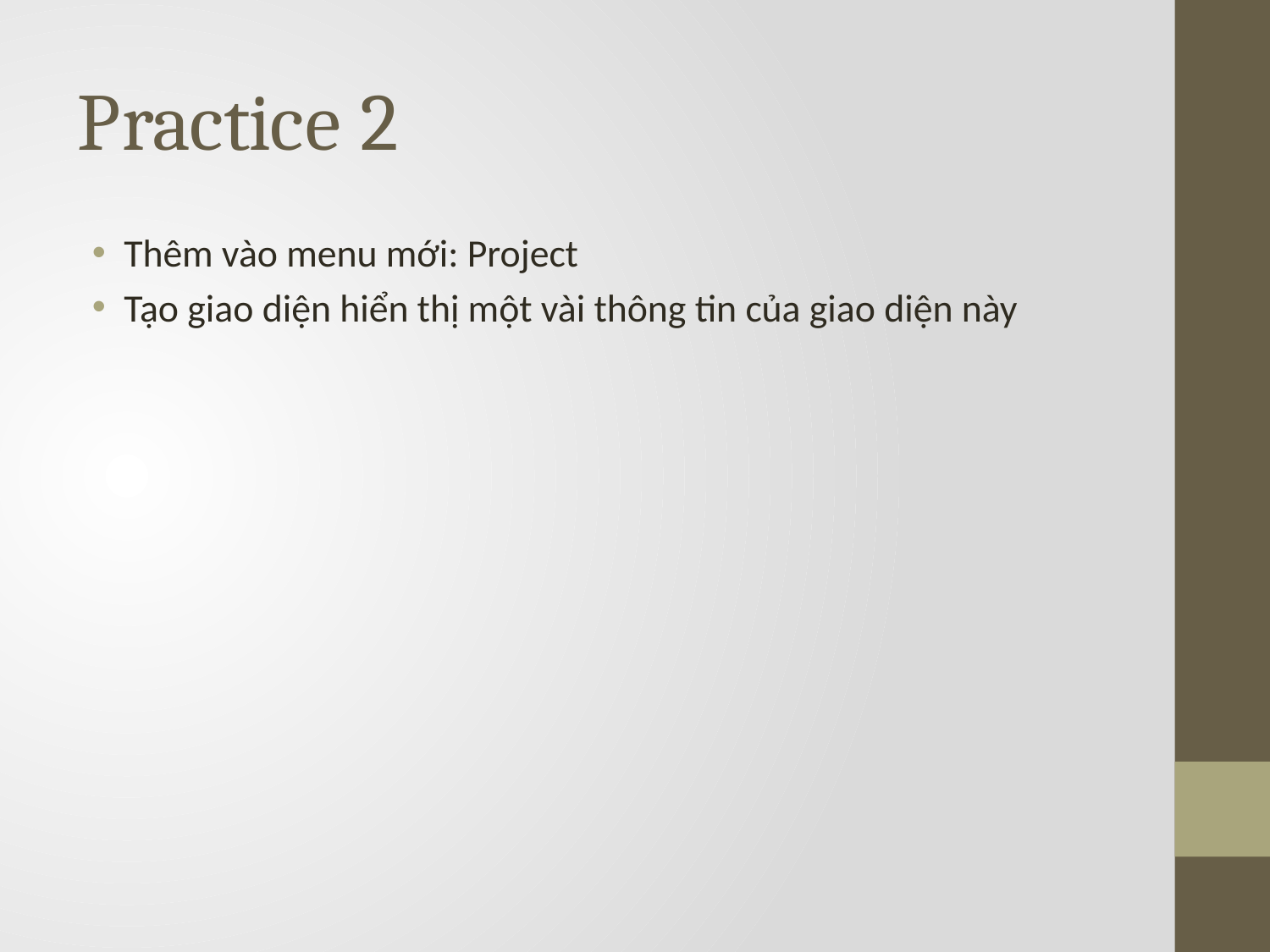

# Practice 2
Thêm vào menu mới: Project
Tạo giao diện hiển thị một vài thông tin của giao diện này